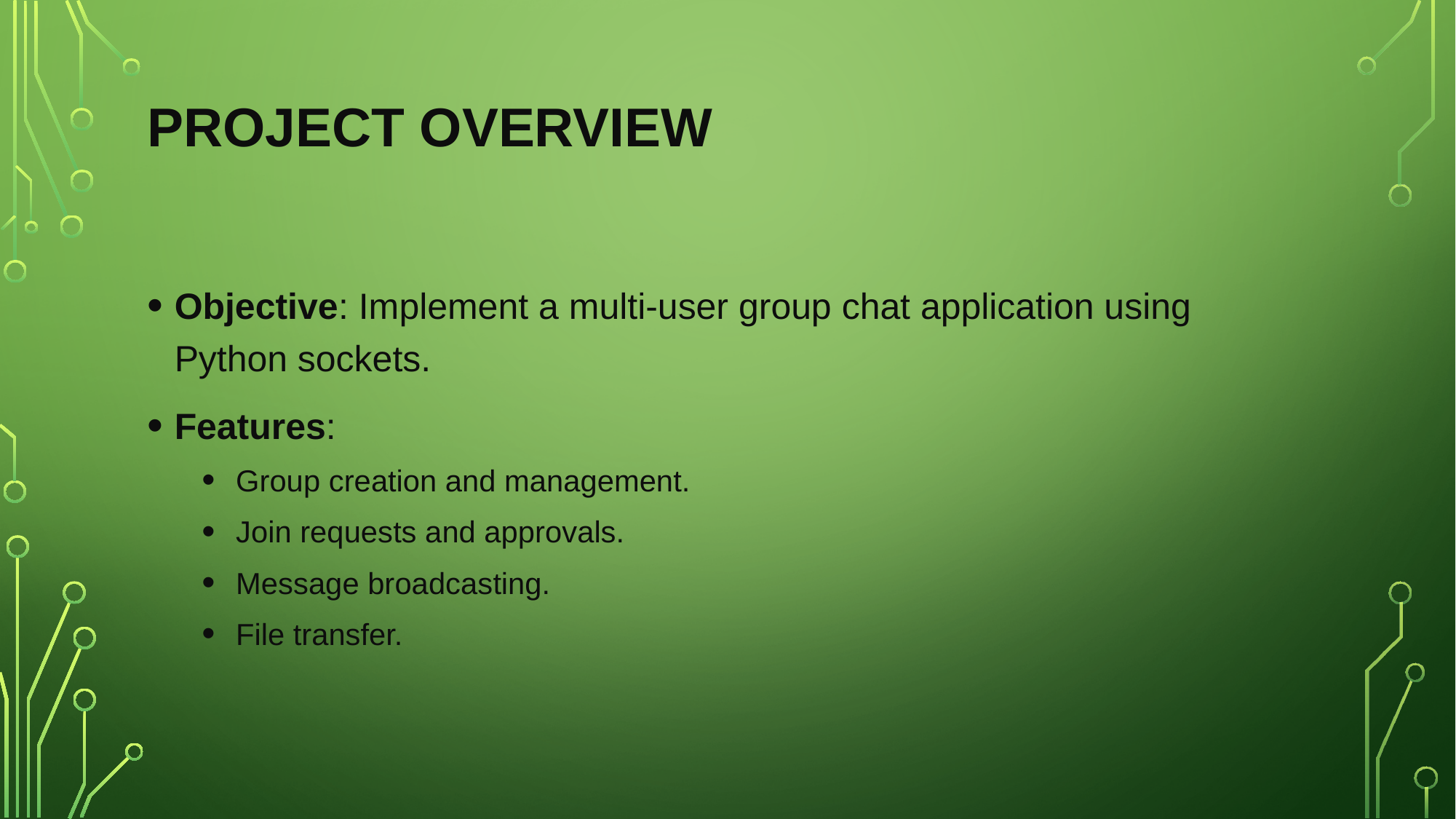

# Project Overview
Objective: Implement a multi-user group chat application using Python sockets.
Features:
Group creation and management.
Join requests and approvals.
Message broadcasting.
File transfer.